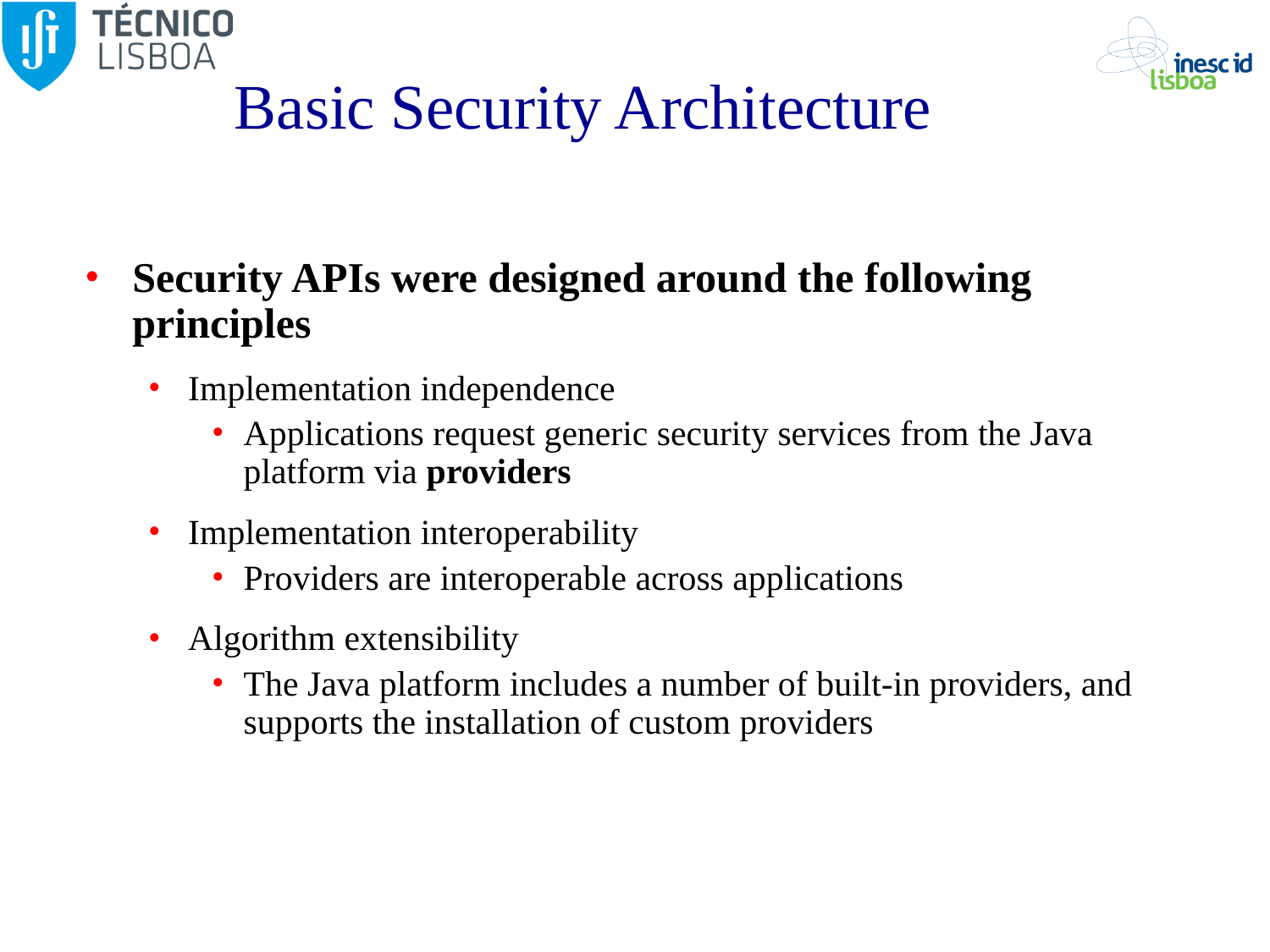

# Basic Security Architecture
Security APIs were designed around the following principles

Implementation independence
Applications request generic security services from the Java platform via providers

Implementation interoperability
Providers are interoperable across applications

Algorithm extensibility
The Java platform includes a number of built-in providers, and  supports the installation of custom providers